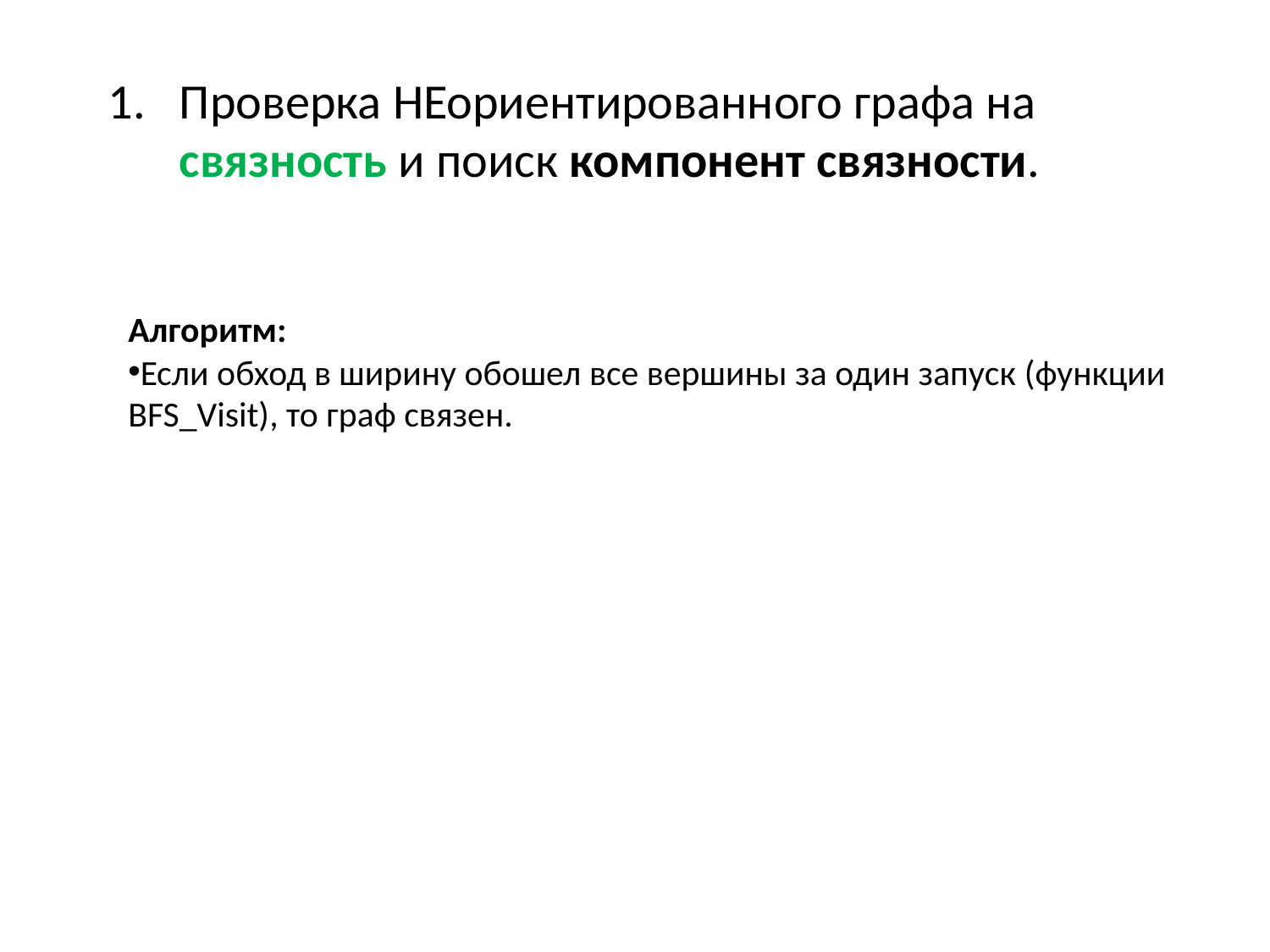

Проверка НЕориентированного графа на связность и поиск компонент связности.
Алгоритм:
Если обход в ширину обошел все вершины за один запуск (функции BFS_Visit), то граф связен.